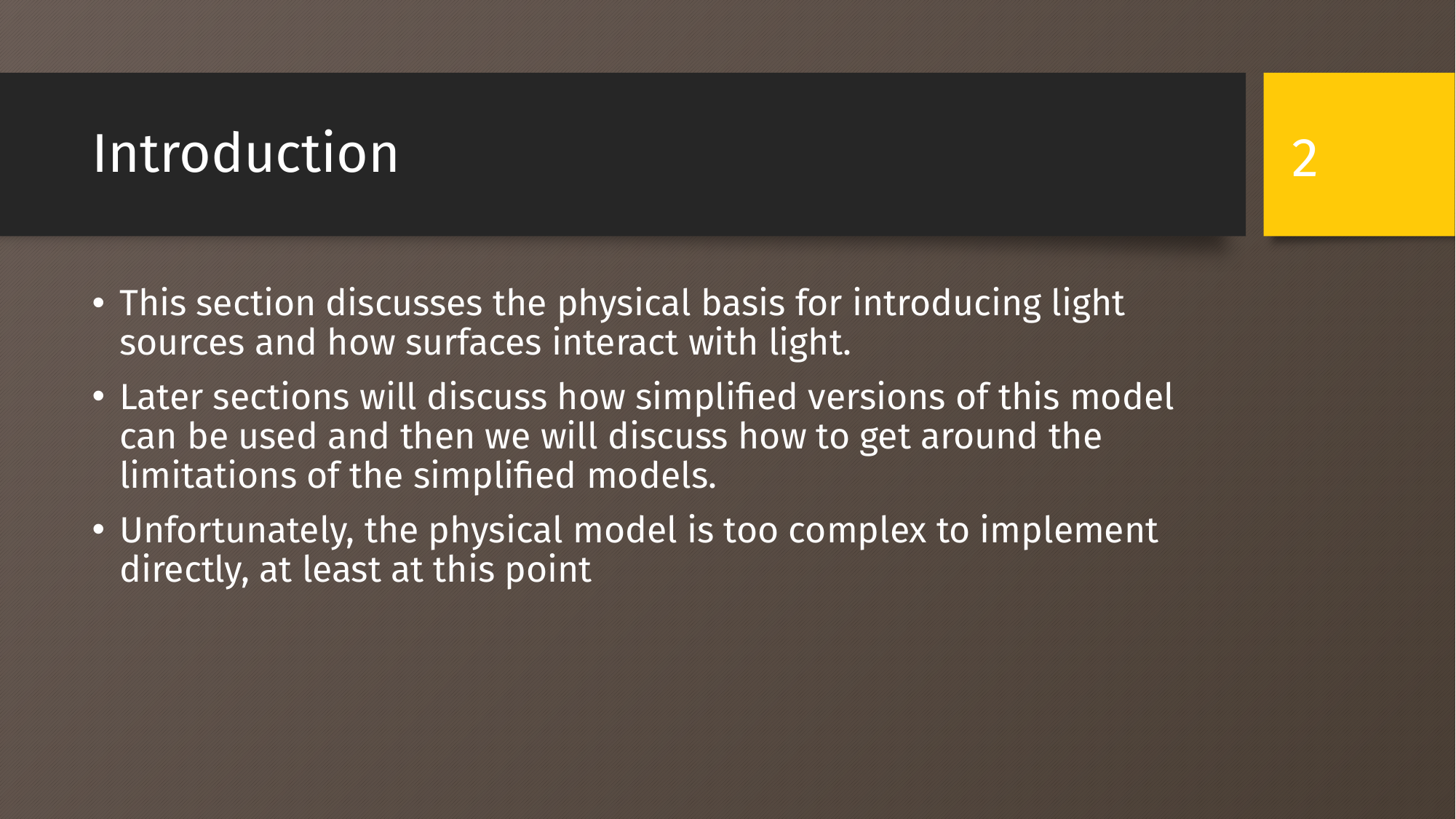

2
# Introduction
This section discusses the physical basis for introducing light sources and how surfaces interact with light.
Later sections will discuss how simplified versions of this model can be used and then we will discuss how to get around the limitations of the simplified models.
Unfortunately, the physical model is too complex to implement directly, at least at this point